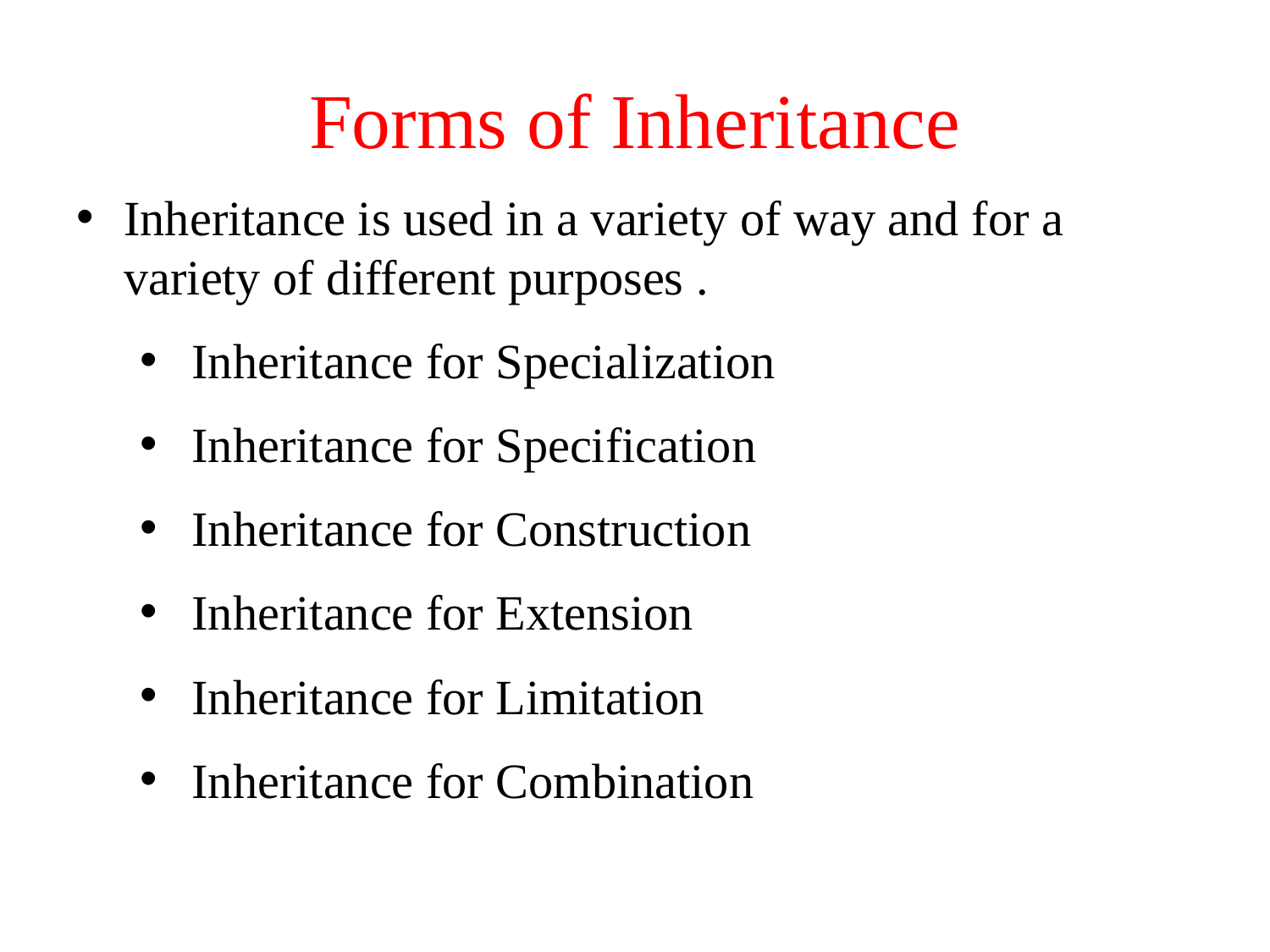

# Forms of Inheritance
Inheritance is used in a variety of way and for a variety of different purposes .
 Inheritance for Specialization
 Inheritance for Specification
 Inheritance for Construction
 Inheritance for Extension
 Inheritance for Limitation
 Inheritance for Combination